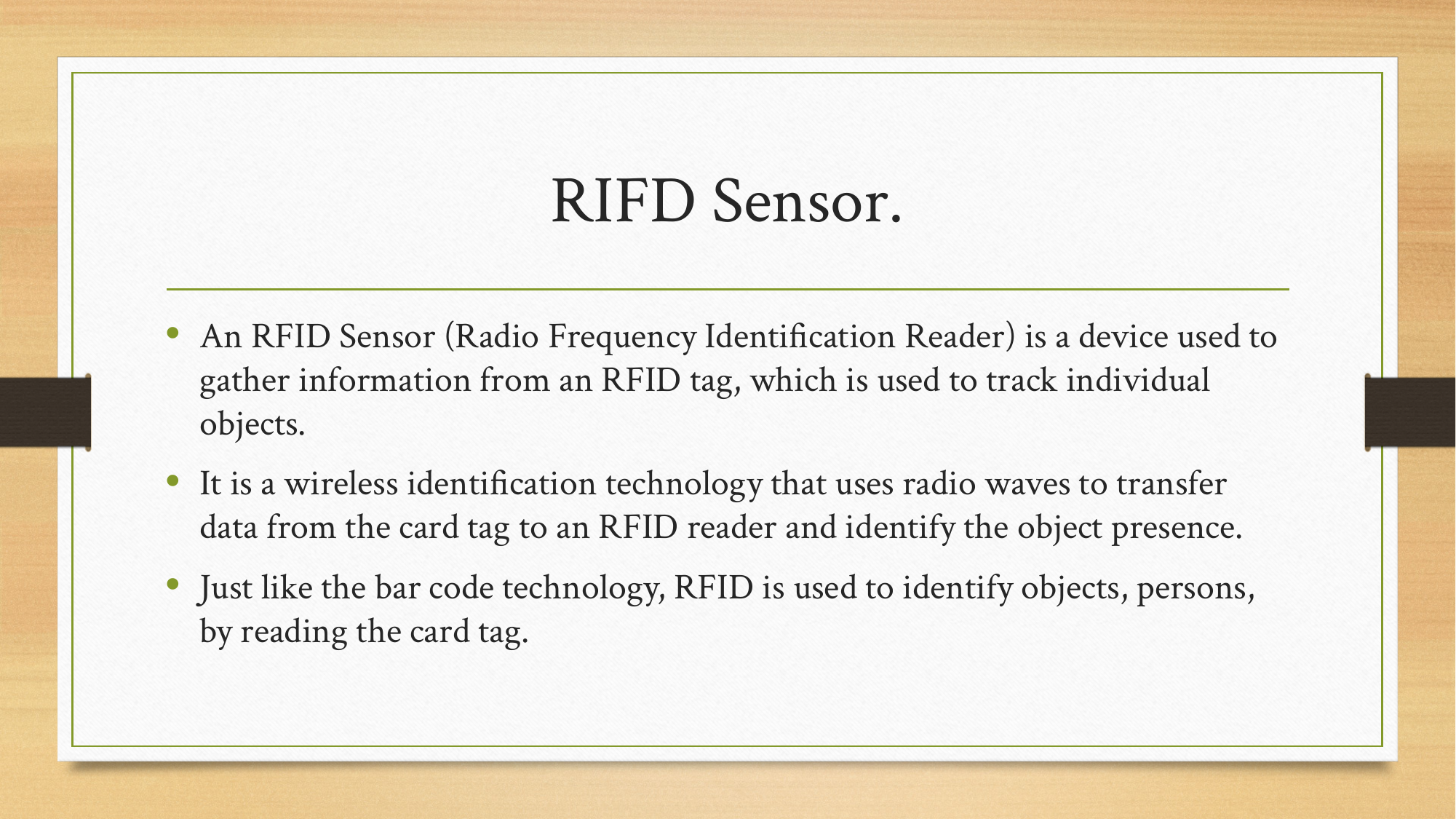

# RIFD Sensor.
An RFID Sensor (Radio Frequency Identification Reader) is a device used to gather information from an RFID tag, which is used to track individual objects.
It is a wireless identification technology that uses radio waves to transfer data from the card tag to an RFID reader and identify the object presence.
Just like the bar code technology, RFID is used to identify objects, persons, by reading the card tag.